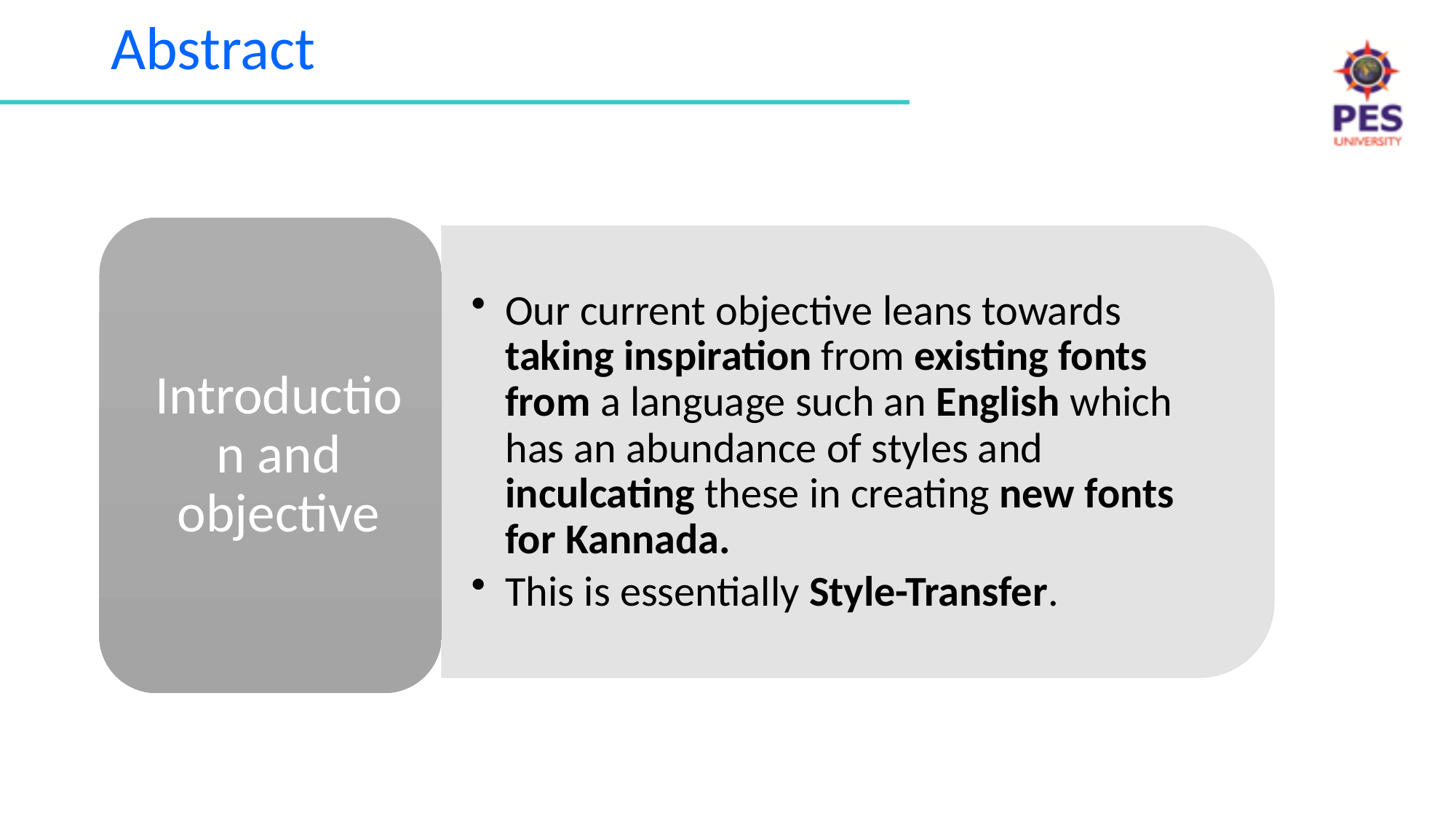

# Abstract
Our current objective leans towards taking inspiration from existing fonts from a language such an English which has an abundance of styles and inculcating these in creating new fonts for Kannada.
This is essentially Style-Transfer.
Introduction and objective